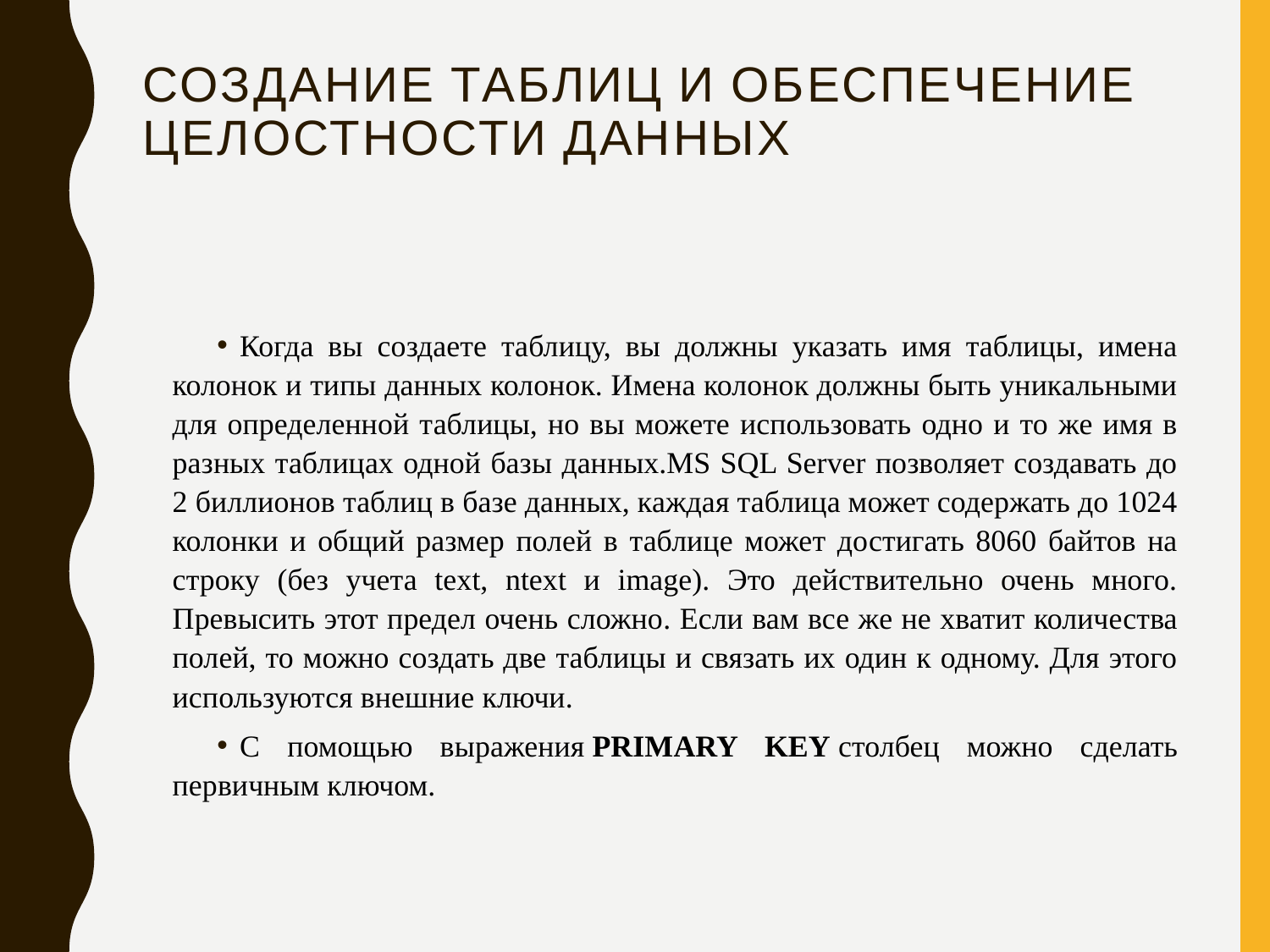

# Создание таблиц и обеспечение целостности данных
Когда вы создаете таблицу, вы должны указать имя таблицы, имена колонок и типы данных колонок. Имена колонок должны быть уникальными для определенной таблицы, но вы можете использовать одно и то же имя в разных таблицах одной базы данных.MS SQL Server позволяет создавать до 2 биллионов таблиц в базе данных, каждая таблица может содержать до 1024 колонки и общий размер полей в таблице может достигать 8060 байтов на строку (без учета text, ntext и image). Это действительно очень много. Превысить этот предел очень сложно. Если вам все же не хватит количества полей, то можно создать две таблицы и связать их один к одному. Для этого используются внешние ключи.
С помощью выражения PRIMARY KEY столбец можно сделать первичным ключом.